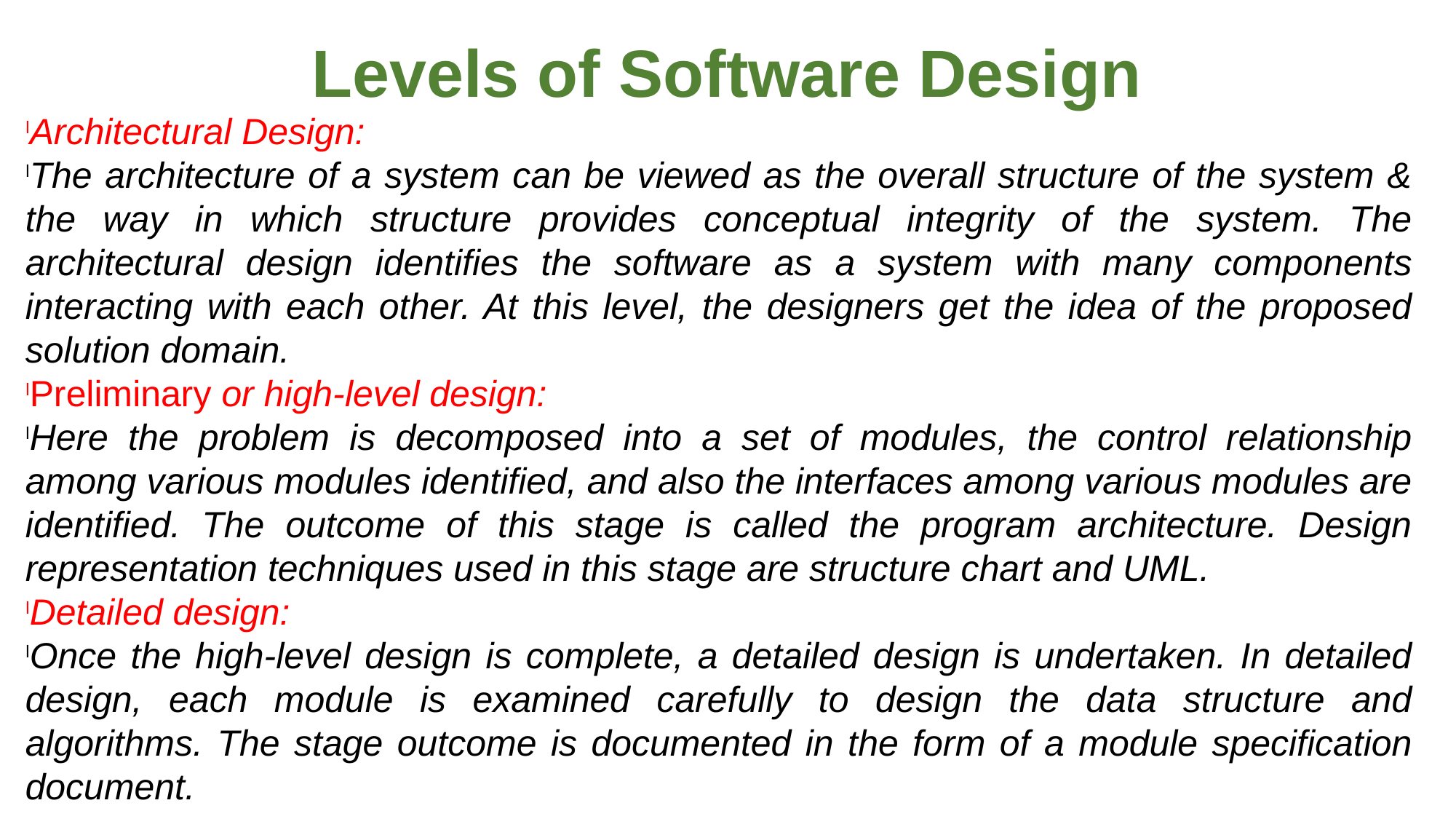

Levels of Software Design
Architectural Design:
The architecture of a system can be viewed as the overall structure of the system & the way in which structure provides conceptual integrity of the system. The architectural design identifies the software as a system with many components interacting with each other. At this level, the designers get the idea of the proposed solution domain.
Preliminary or high-level design:
Here the problem is decomposed into a set of modules, the control relationship among various modules identified, and also the interfaces among various modules are identified. The outcome of this stage is called the program architecture. Design representation techniques used in this stage are structure chart and UML.
Detailed design:
Once the high-level design is complete, a detailed design is undertaken. In detailed design, each module is examined carefully to design the data structure and algorithms. The stage outcome is documented in the form of a module specification document.